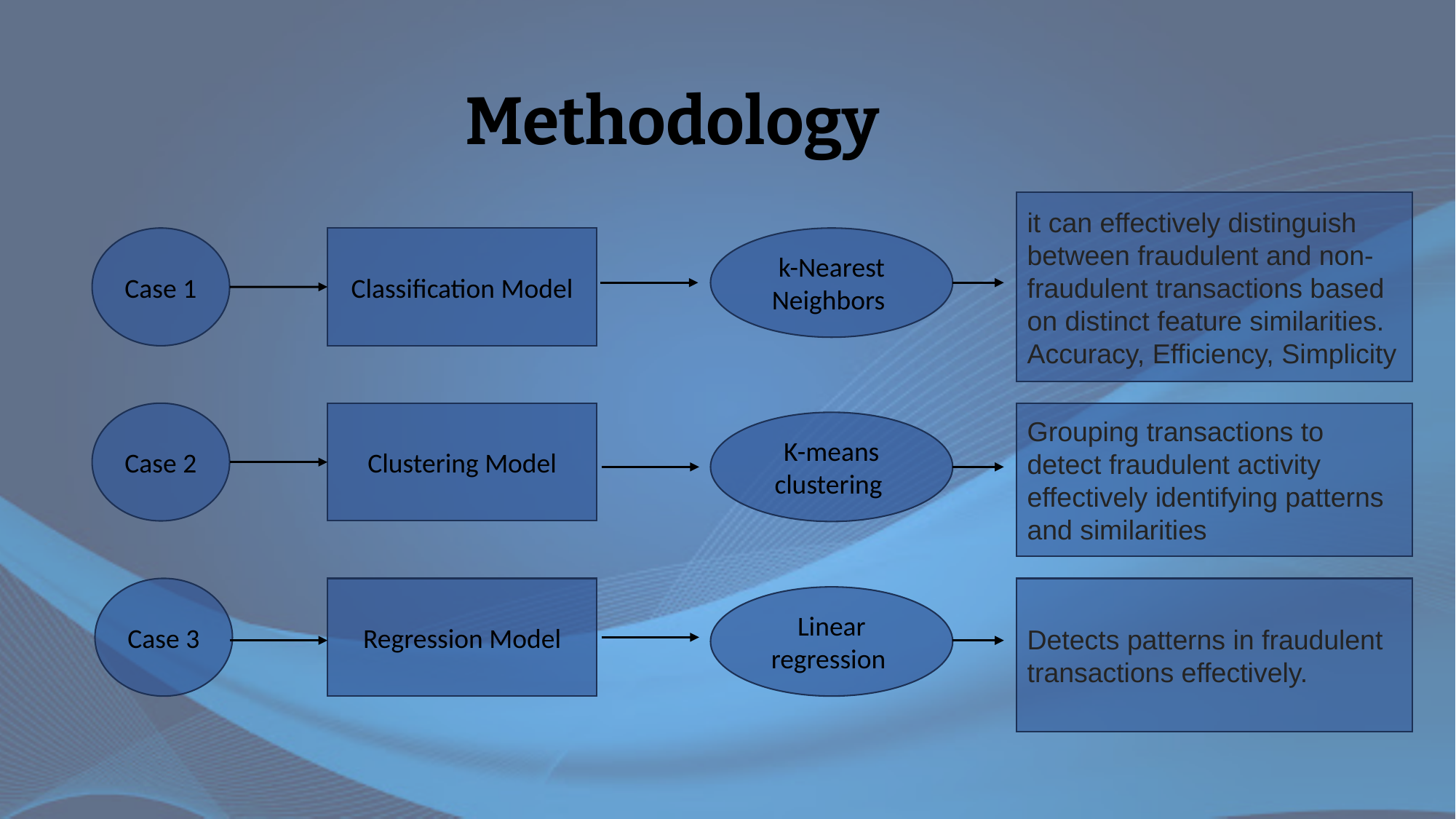

# Methodology
it can effectively distinguish between fraudulent and non-fraudulent transactions based on distinct feature similarities.
Accuracy, Efficiency, Simplicity
Classification Model
k-Nearest Neighbors
Case 1
Grouping transactions to detect fraudulent activity
effectively identifying patterns and similarities
Clustering Model
Case 2
K-means clustering
Detects patterns in fraudulent transactions effectively.
Regression Model
Case 3
Linear regression